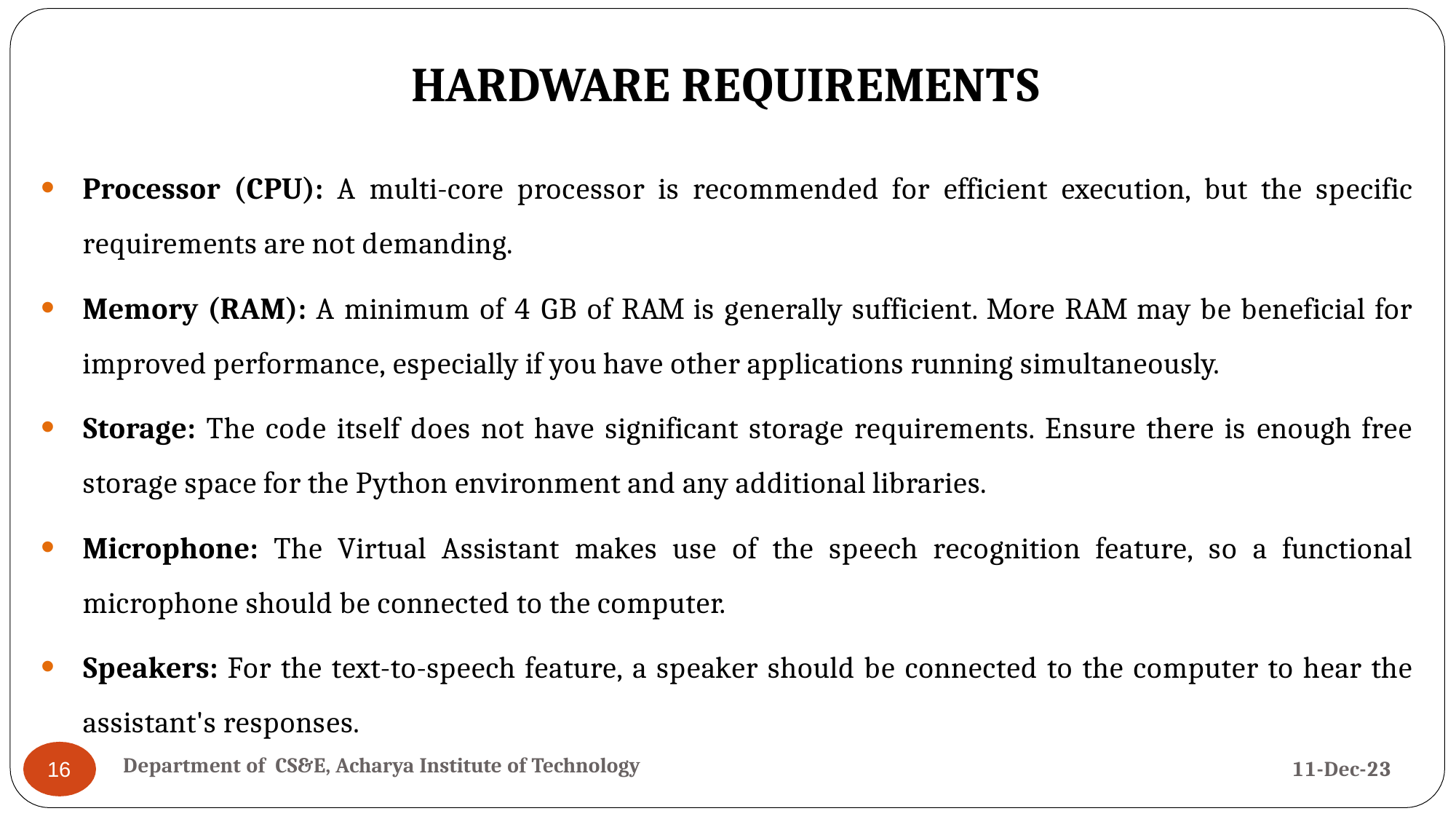

# HARDWARE REQUIREMENTS
Processor (CPU): A multi-core processor is recommended for efficient execution, but the specific requirements are not demanding.
Memory (RAM): A minimum of 4 GB of RAM is generally sufficient. More RAM may be beneficial for improved performance, especially if you have other applications running simultaneously.
Storage: The code itself does not have significant storage requirements. Ensure there is enough free storage space for the Python environment and any additional libraries.
Microphone: The Virtual Assistant makes use of the speech recognition feature, so a functional microphone should be connected to the computer.
Speakers: For the text-to-speech feature, a speaker should be connected to the computer to hear the assistant's responses.

Department of CS&E, Acharya Institute of Technology
11-Dec-23
16